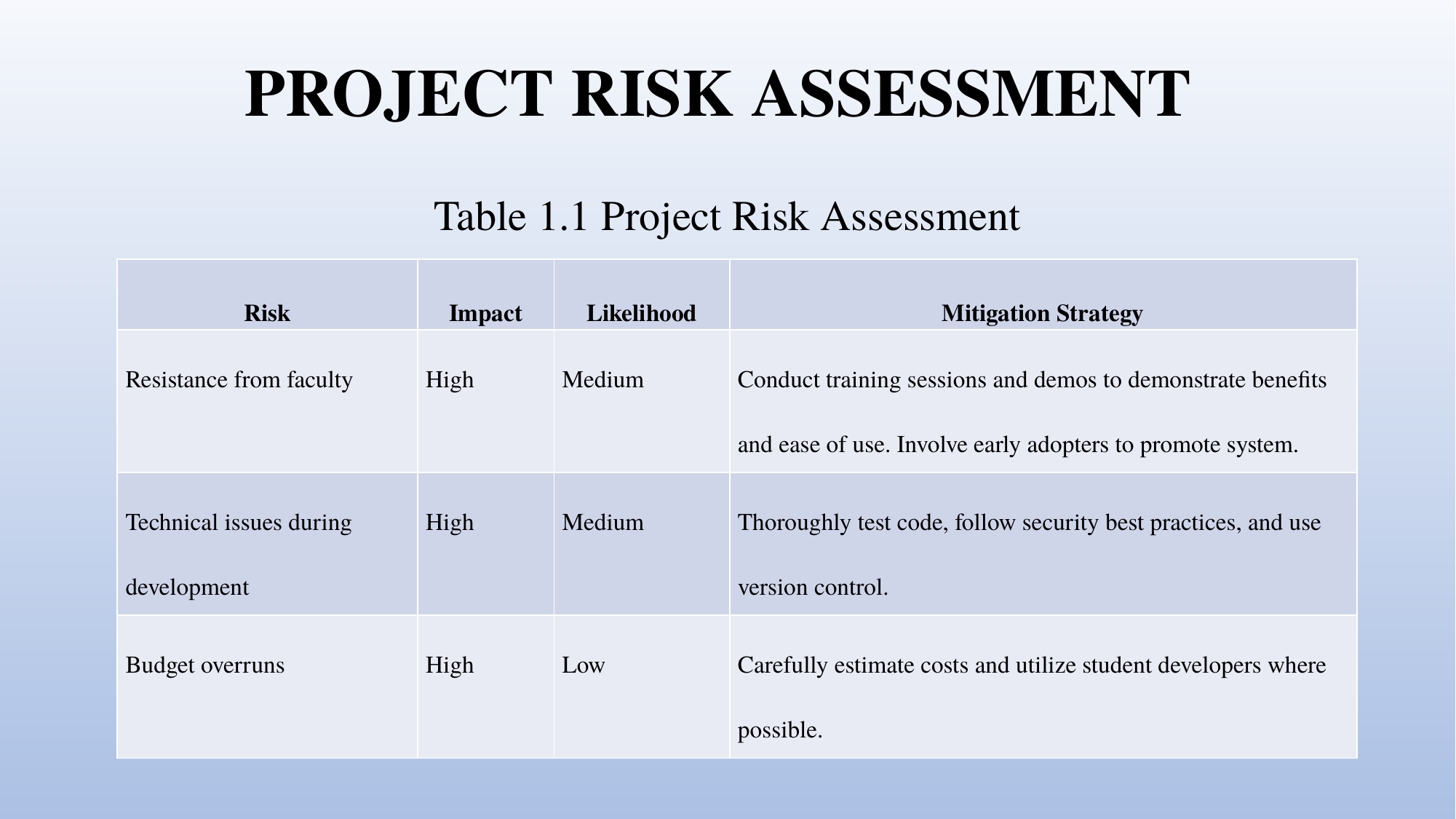

# PROJECT RISK ASSESSMENT
Table 1.1 Project Risk Assessment

| Risk | Impact | Likelihood | Mitigation Strategy |
| --- | --- | --- | --- |
| Resistance from faculty | High | Medium | Conduct training sessions and demos to demonstrate benefits and ease of use. Involve early adopters to promote system. |
| Technical issues during development | High | Medium | Thoroughly test code, follow security best practices, and use version control. |
| Budget overruns | High | Low | Carefully estimate costs and utilize student developers where possible. |